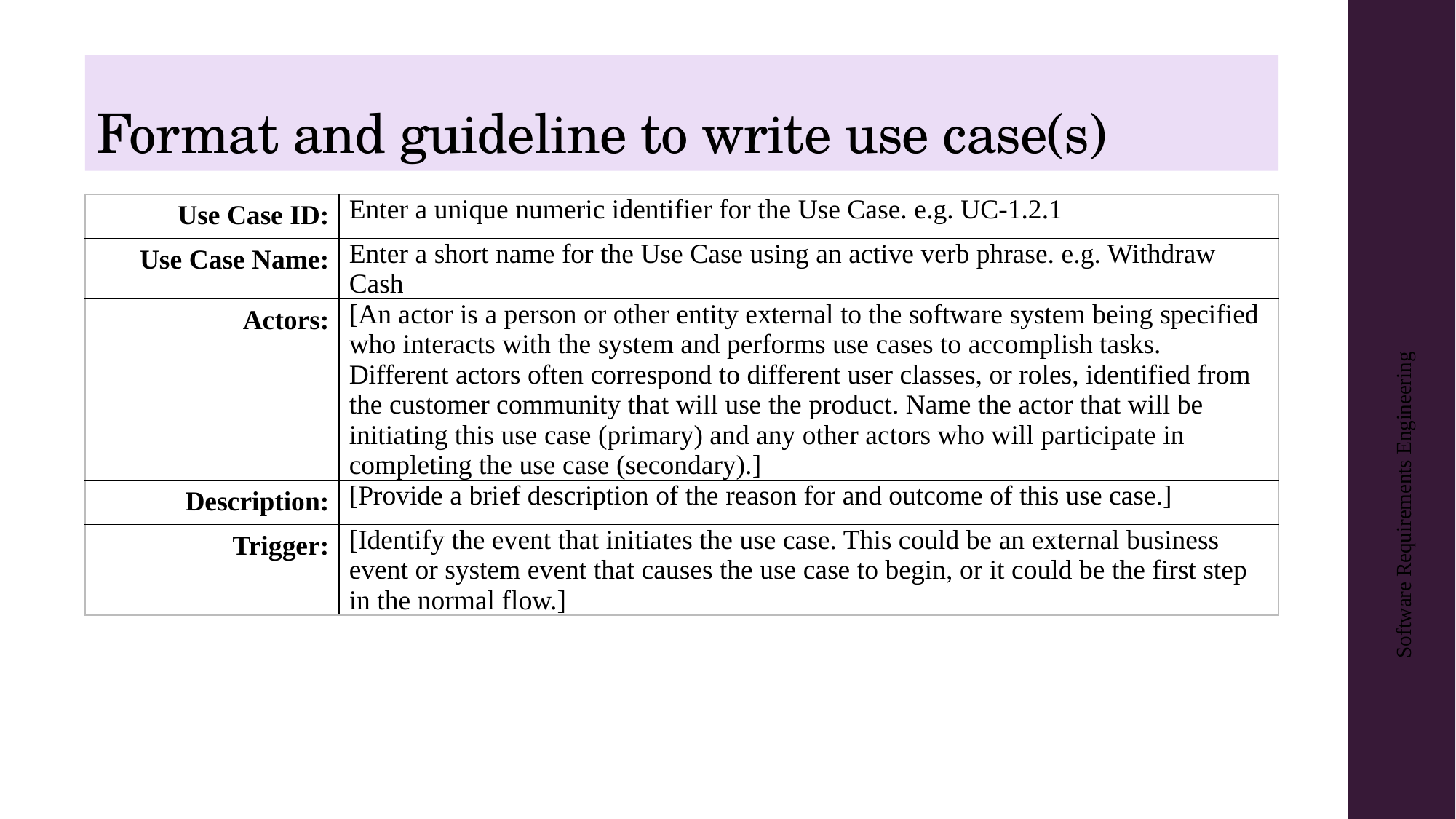

# Format and guideline to write use case(s)
| Use Case ID: | Enter a unique numeric identifier for the Use Case. e.g. UC-1.2.1 |
| --- | --- |
| Use Case Name: | Enter a short name for the Use Case using an active verb phrase. e.g. Withdraw Cash |
| Actors: | [An actor is a person or other entity external to the software system being specified who interacts with the system and performs use cases to accomplish tasks. Different actors often correspond to different user classes, or roles, identified from the customer community that will use the product. Name the actor that will be initiating this use case (primary) and any other actors who will participate in completing the use case (secondary).] |
| Description: | [Provide a brief description of the reason for and outcome of this use case.] |
| Trigger: | [Identify the event that initiates the use case. This could be an external business event or system event that causes the use case to begin, or it could be the first step in the normal flow.] |
Software Requirements Engineering